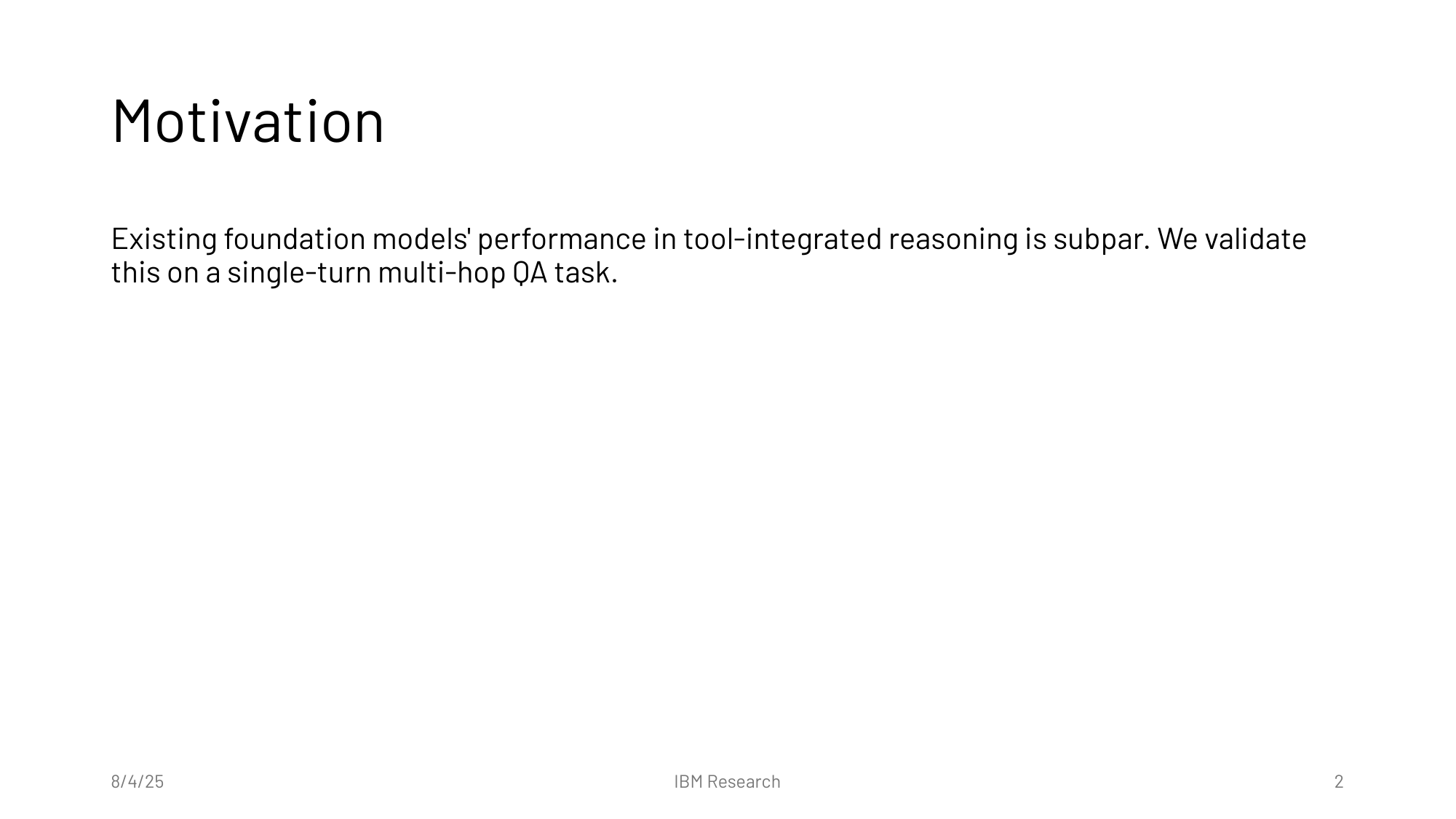

# Motivation
Existing foundation models' performance in tool-integrated reasoning is subpar. We validate this on a single-turn multi-hop QA task. ​

8/4/25
IBM Research
2